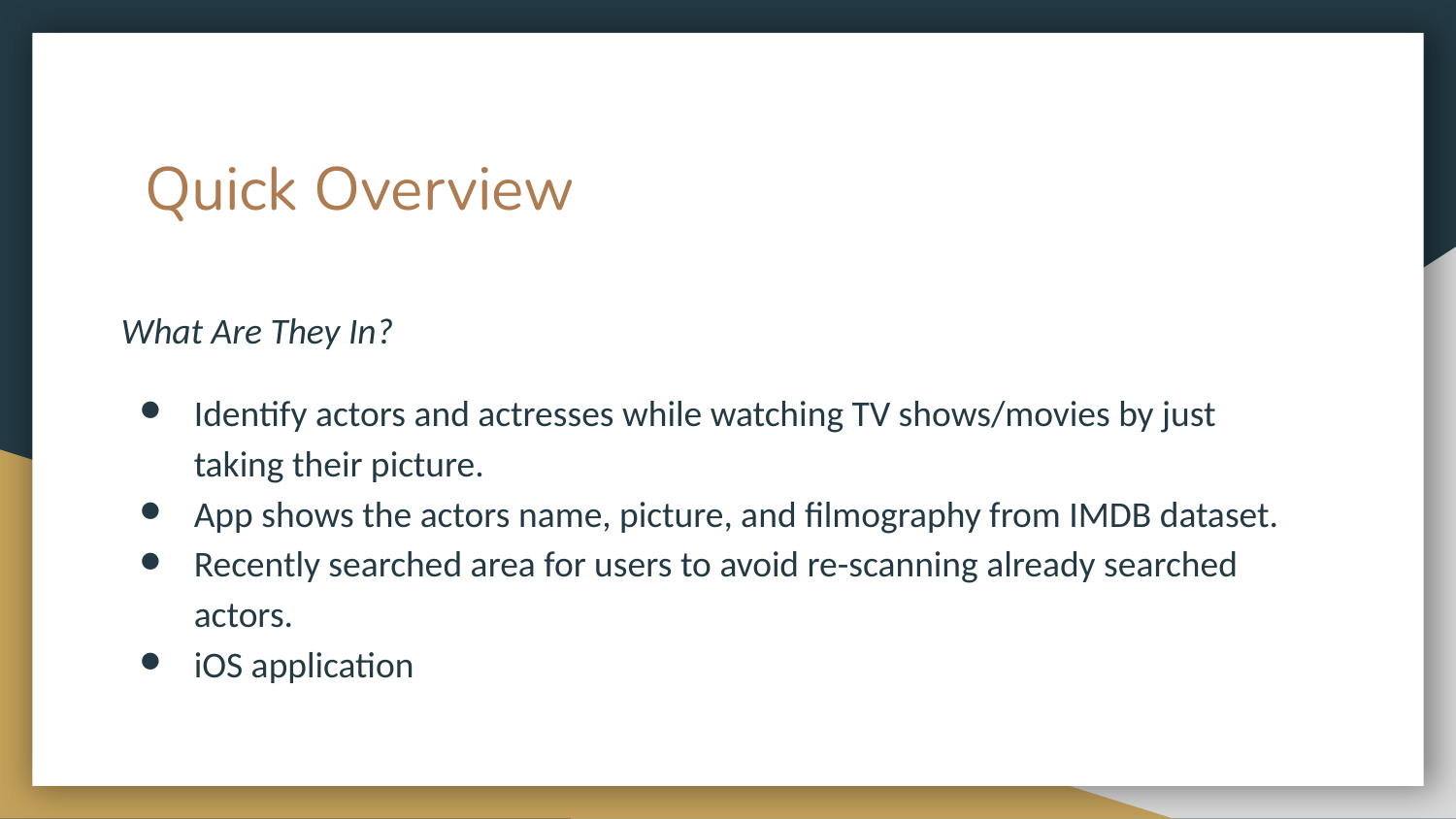

# Quick Overview
What Are They In?
Identify actors and actresses while watching TV shows/movies by just taking their picture.
App shows the actors name, picture, and filmography from IMDB dataset.
Recently searched area for users to avoid re-scanning already searched actors.
iOS application